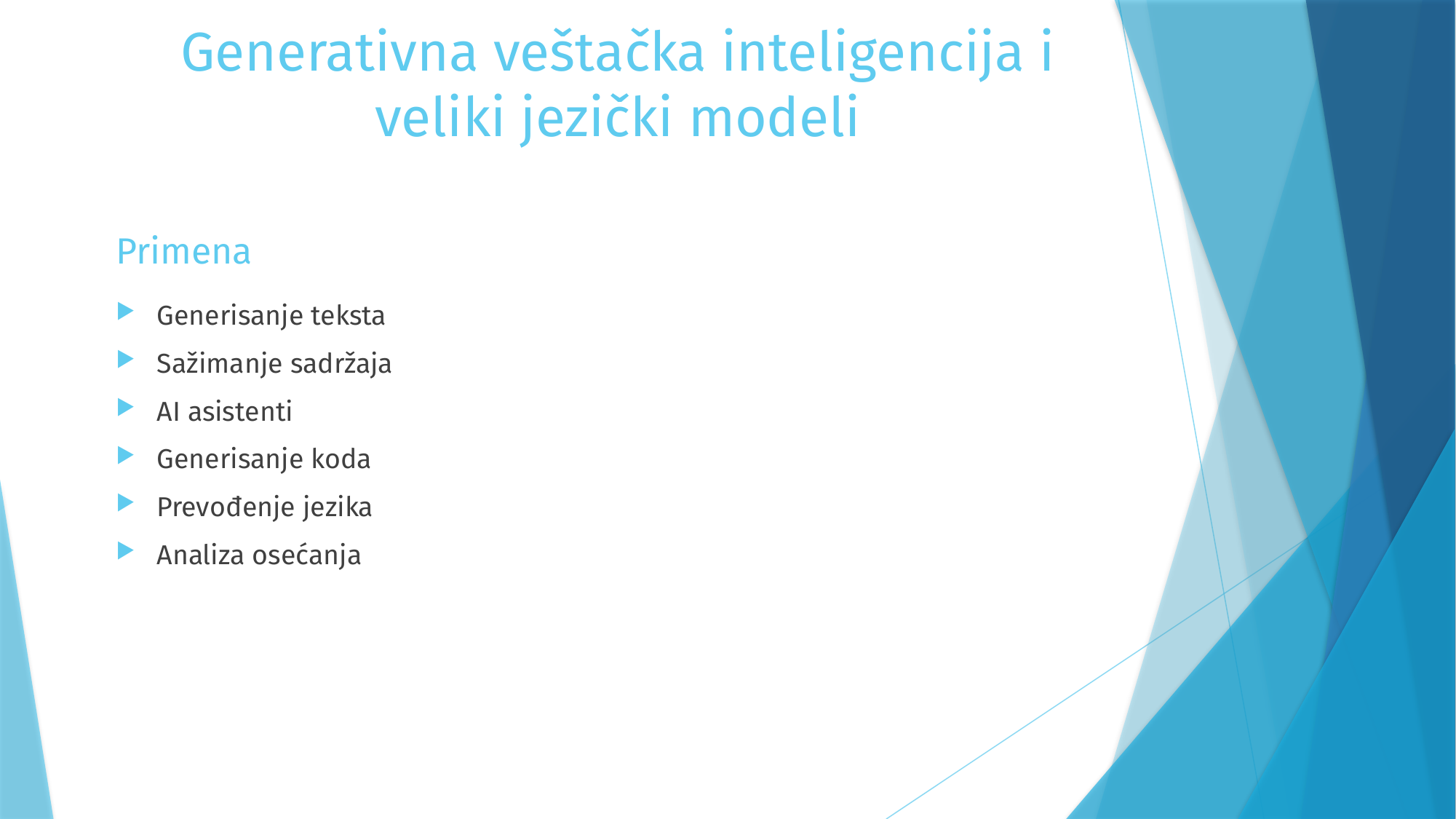

# Generativna veštačka inteligencija i veliki jezički modeli
Primena
Generisanje teksta
Sažimanje sadržaja
AI asistenti
Generisanje koda
Prevođenje jezika
Analiza osećanja